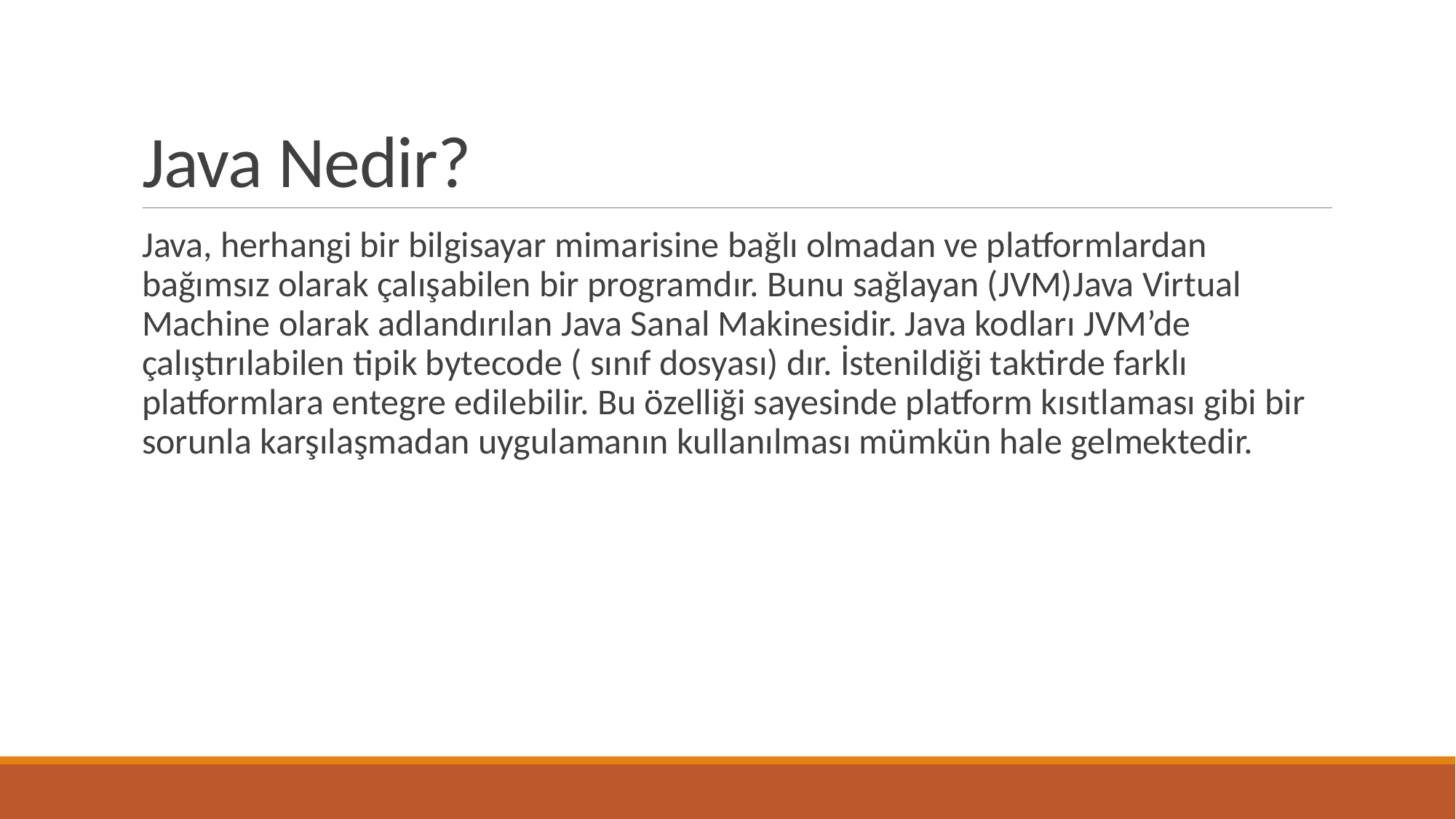

# Java Nedir?
Java, herhangi bir bilgisayar mimarisine bağlı olmadan ve platformlardan bağımsız olarak çalışabilen bir programdır. Bunu sağlayan (JVM)Java Virtual Machine olarak adlandırılan Java Sanal Makinesidir. Java kodları JVM’de çalıştırılabilen tipik bytecode ( sınıf dosyası) dır. İstenildiği taktirde farklı platformlara entegre edilebilir. Bu özelliği sayesinde platform kısıtlaması gibi bir sorunla karşılaşmadan uygulamanın kullanılması mümkün hale gelmektedir.